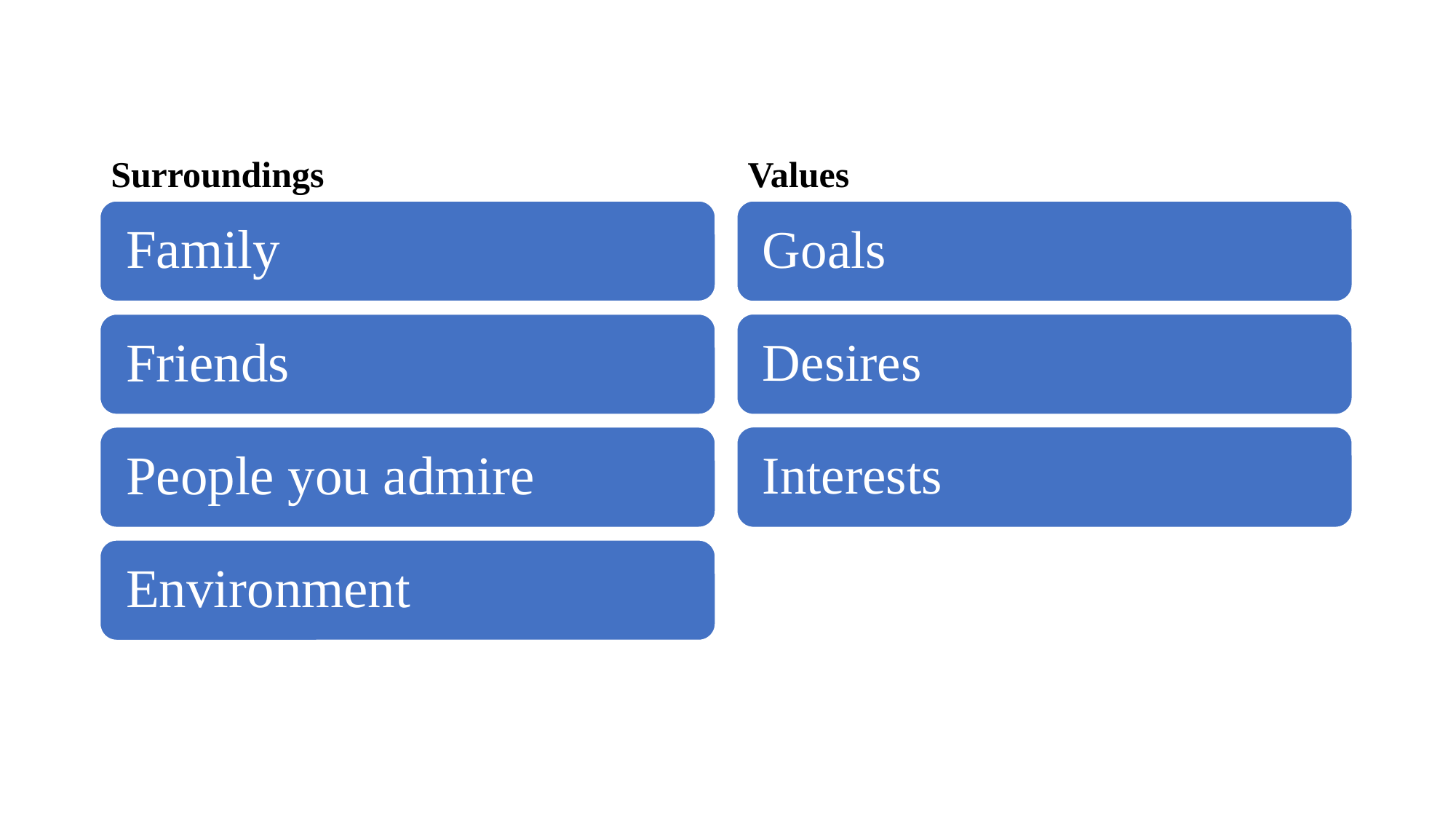

Surroundings
Values
Family
Friends
People you admire
Environment
Goals
Desires
Interests